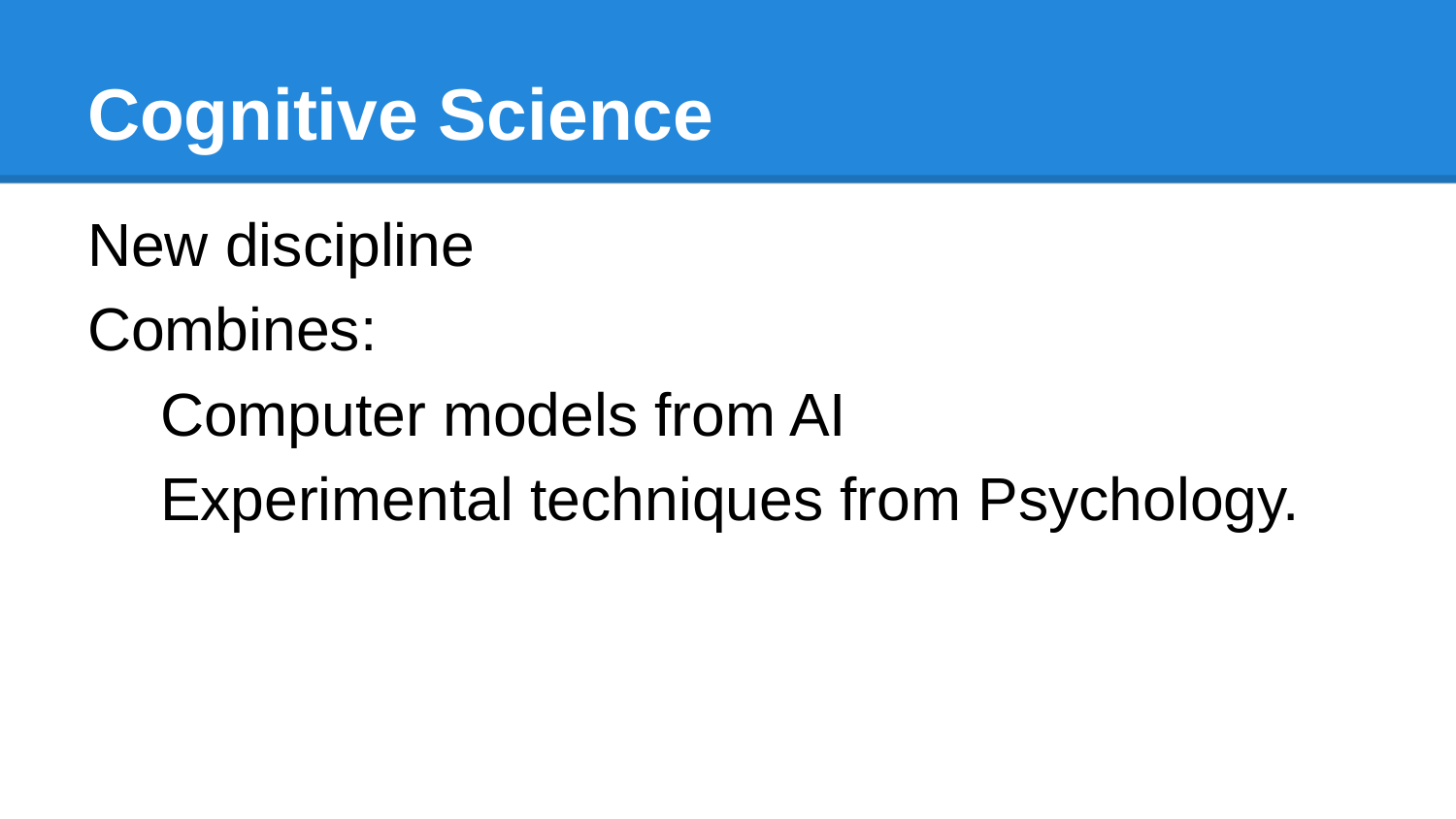

# Cognitive Science
New discipline
Combines:
Computer models from AI
Experimental techniques from Psychology.